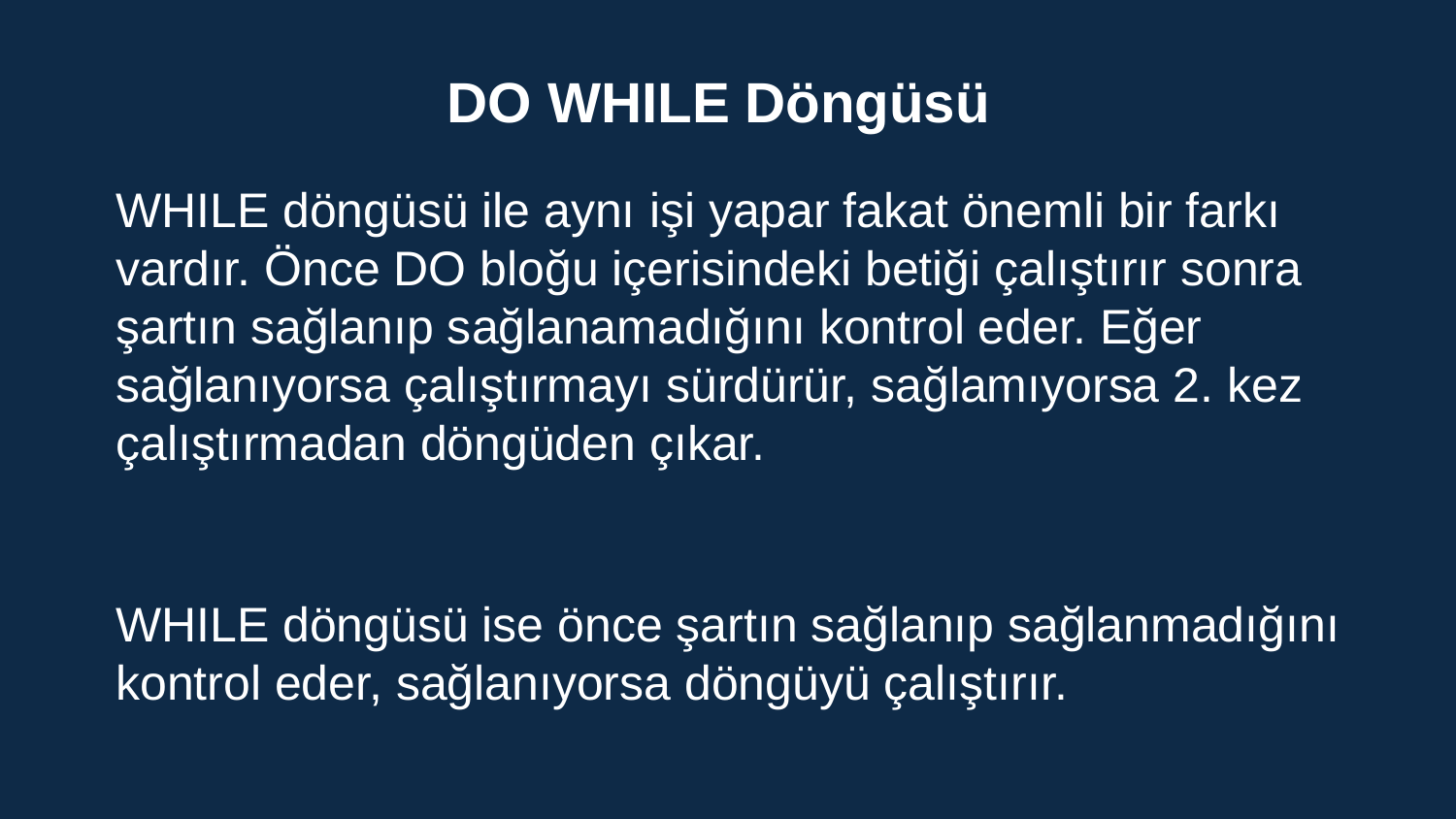

DO WHILE Döngüsü
WHILE döngüsü ile aynı işi yapar fakat önemli bir farkı vardır. Önce DO bloğu içerisindeki betiği çalıştırır sonra şartın sağlanıp sağlanamadığını kontrol eder. Eğer sağlanıyorsa çalıştırmayı sürdürür, sağlamıyorsa 2. kez çalıştırmadan döngüden çıkar.

WHILE döngüsü ise önce şartın sağlanıp sağlanmadığını kontrol eder, sağlanıyorsa döngüyü çalıştırır.